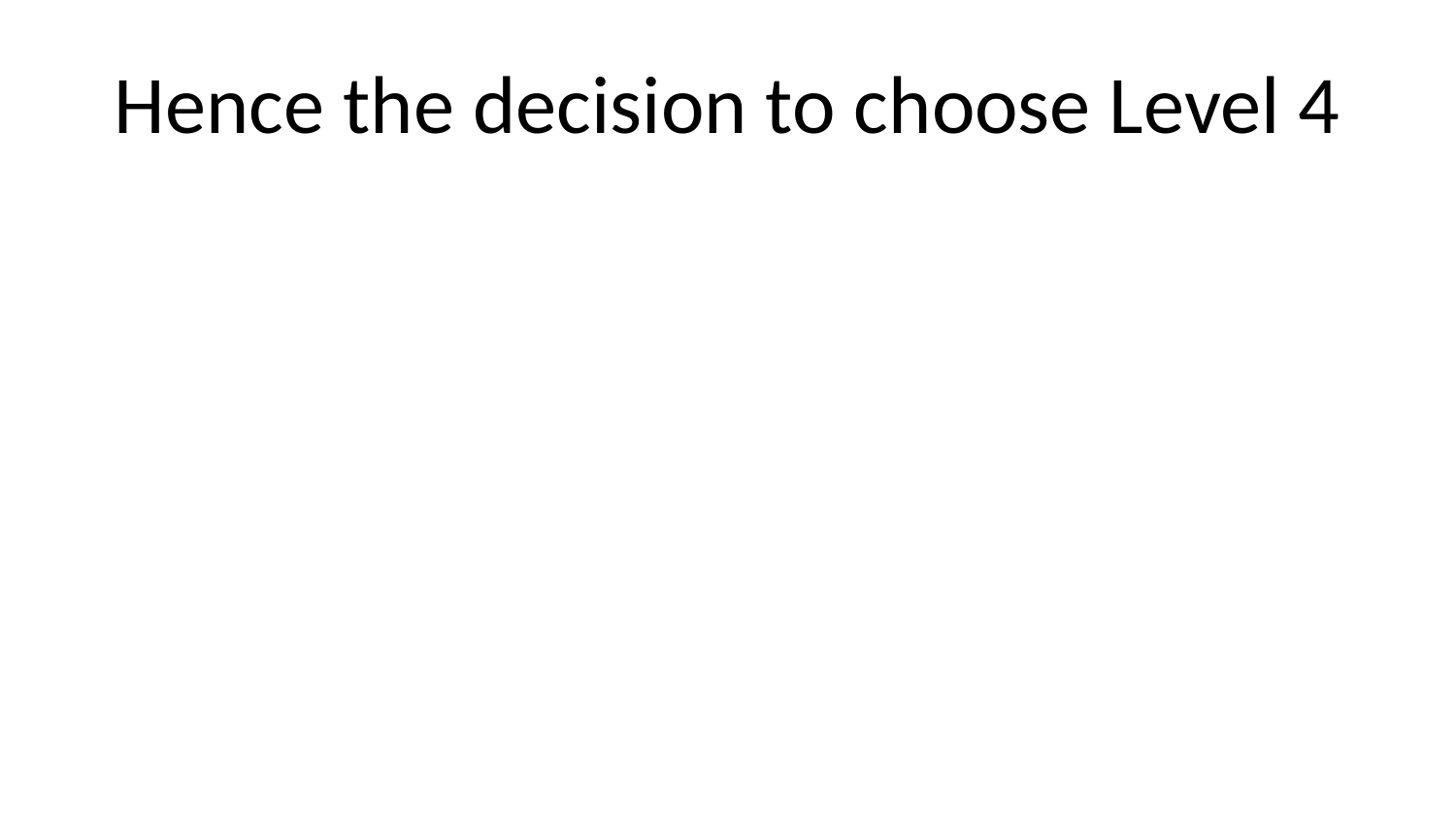

# Hence the decision to choose Level 4